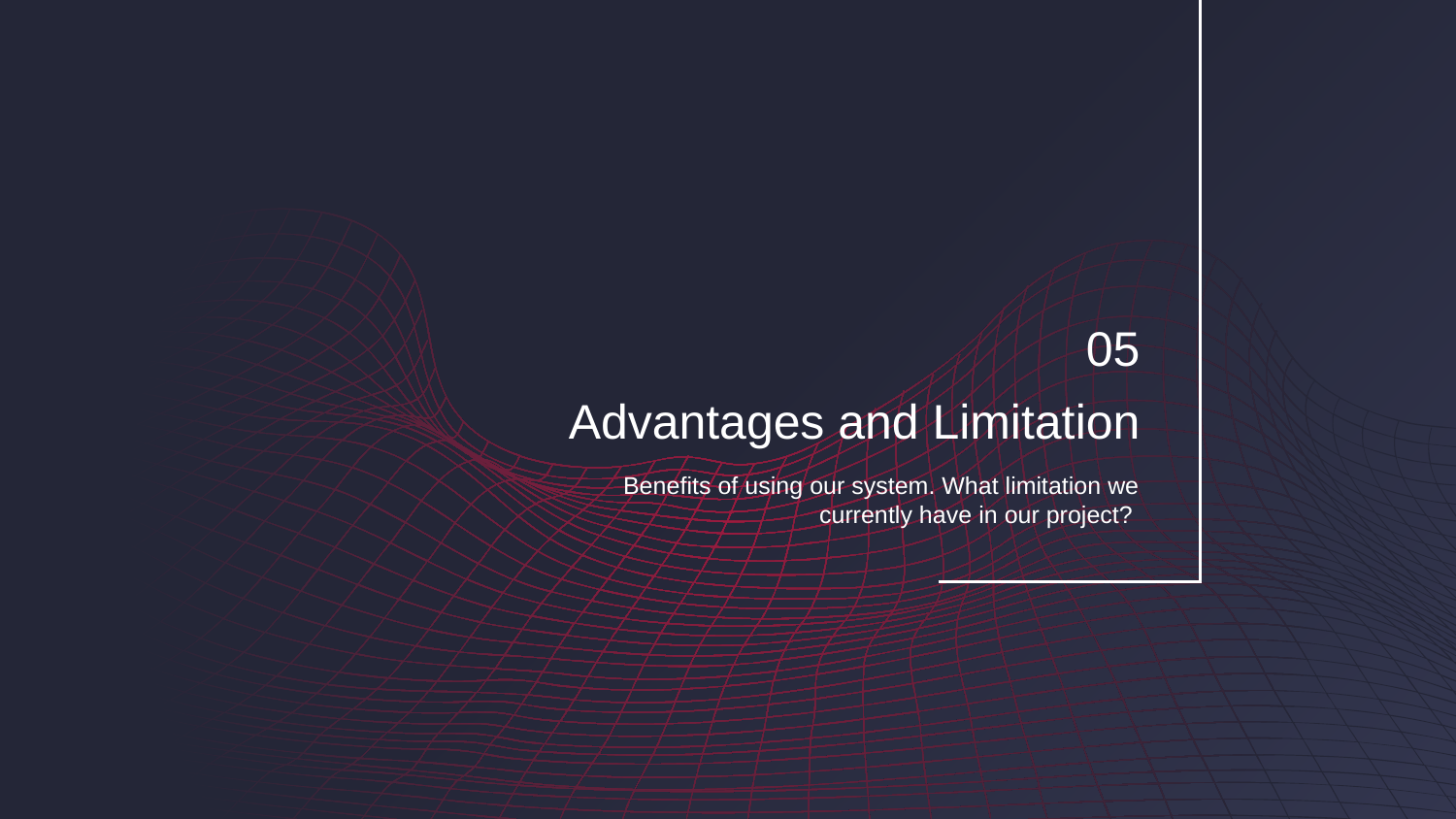

05
# Advantages and Limitation
Benefits of using our system. What limitation we currently have in our project?